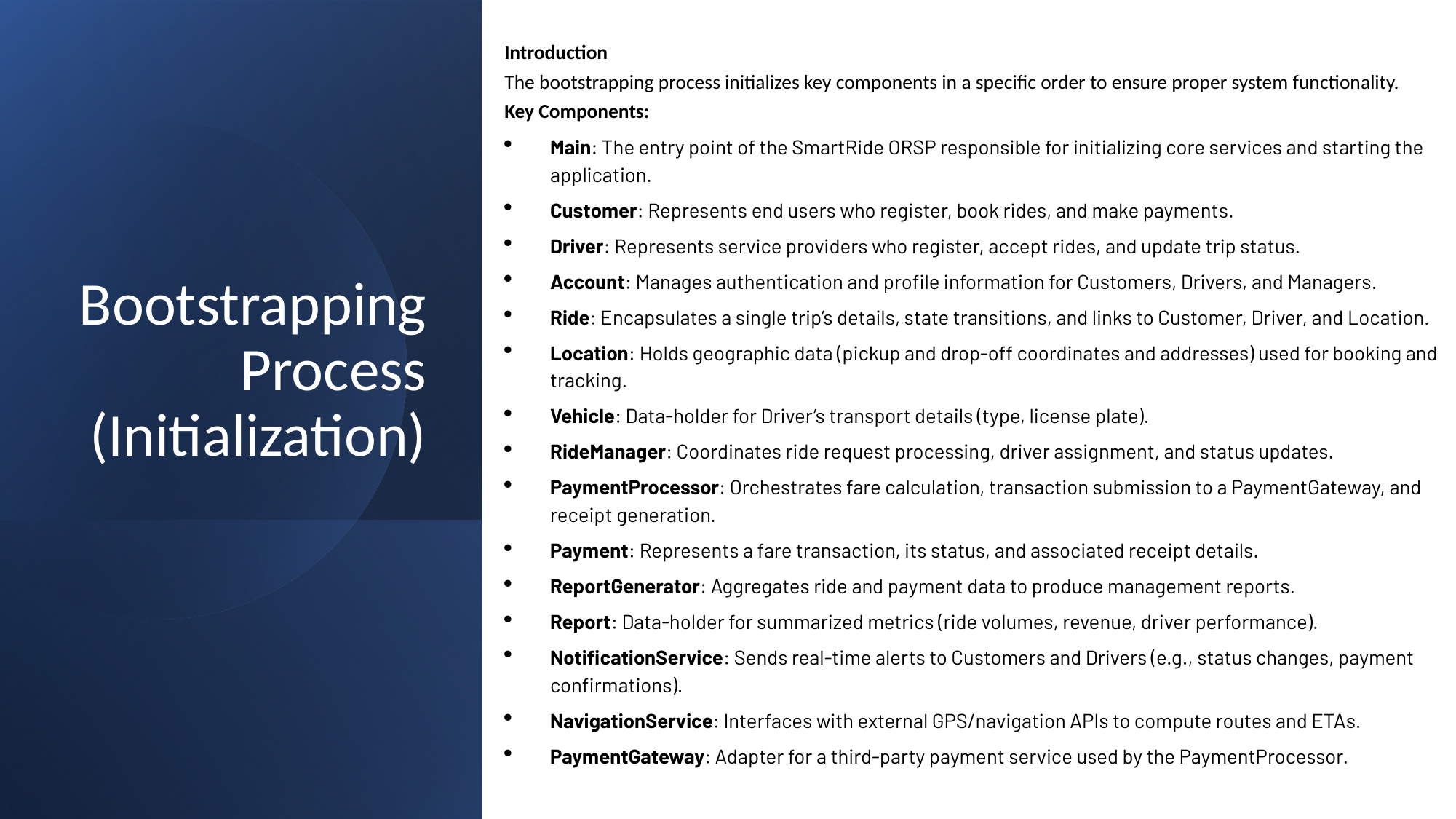

Introduction
The bootstrapping process initializes key components in a specific order to ensure proper system functionality.
Key Components:
Main: The entry point of the SmartRide ORSP responsible for initializing core services and starting the application.
Customer: Represents end users who register, book rides, and make payments.
Driver: Represents service providers who register, accept rides, and update trip status.
Account: Manages authentication and profile information for Customers, Drivers, and Managers.
Ride: Encapsulates a single trip’s details, state transitions, and links to Customer, Driver, and Location.
Location: Holds geographic data (pickup and drop-off coordinates and addresses) used for booking and tracking.
Vehicle: Data-holder for Driver’s transport details (type, license plate).
RideManager: Coordinates ride request processing, driver assignment, and status updates.
PaymentProcessor: Orchestrates fare calculation, transaction submission to a PaymentGateway, and receipt generation.
Payment: Represents a fare transaction, its status, and associated receipt details.
ReportGenerator: Aggregates ride and payment data to produce management reports.
Report: Data-holder for summarized metrics (ride volumes, revenue, driver performance).
NotificationService: Sends real-time alerts to Customers and Drivers (e.g., status changes, payment confirmations).
NavigationService: Interfaces with external GPS/navigation APIs to compute routes and ETAs.
PaymentGateway: Adapter for a third-party payment service used by the PaymentProcessor.

# Bootstrapping Process (Initialization)